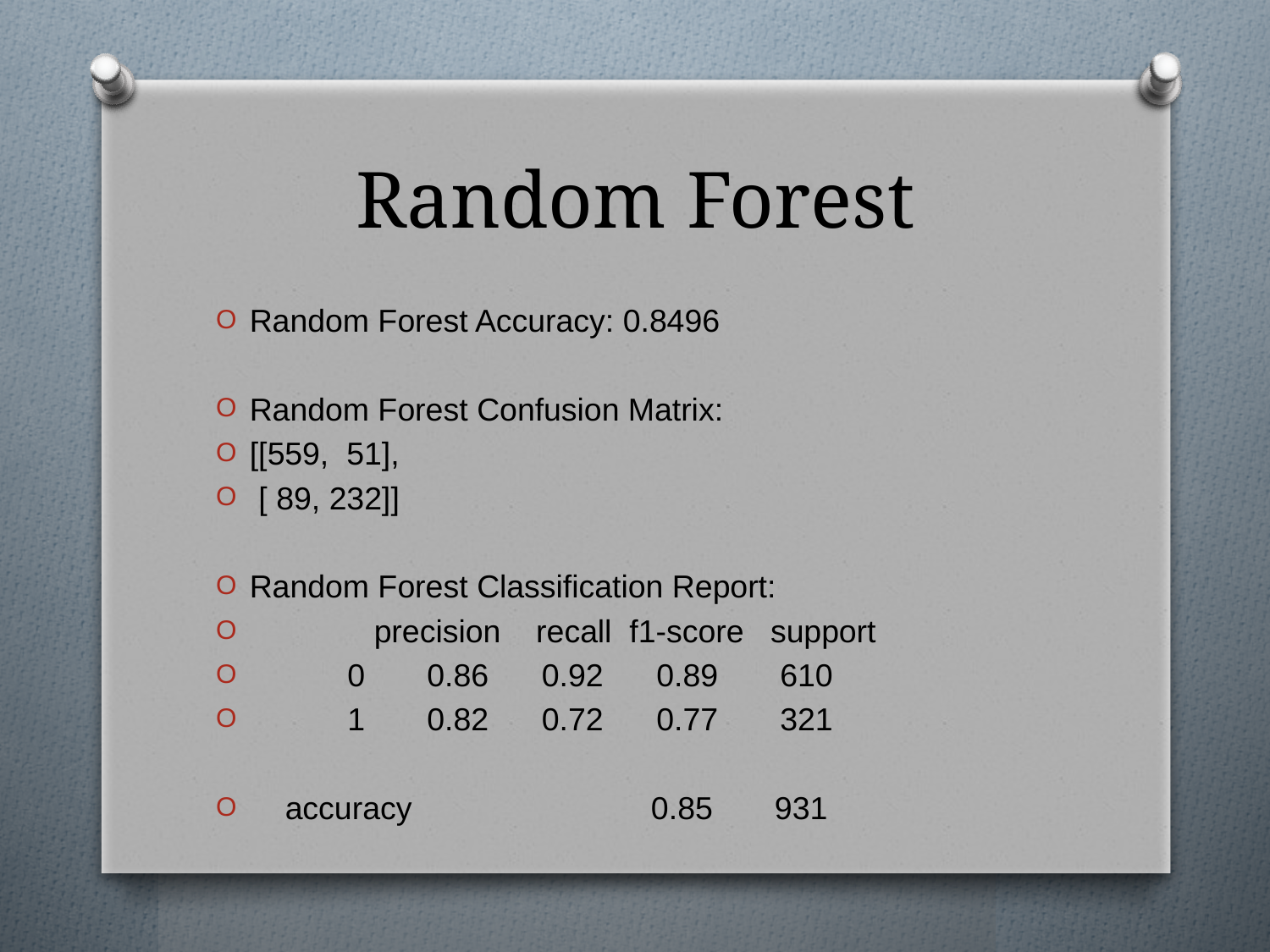

# Random Forest
Random Forest Accuracy: 0.8496

Random Forest Confusion Matrix:
[[559,  51],
 [ 89, 232]]

Random Forest Classification Report:
              precision    recall  f1-score   support
           0       0.86      0.92      0.89       610
           1       0.82      0.72      0.77       321

    accuracy                           0.85       931